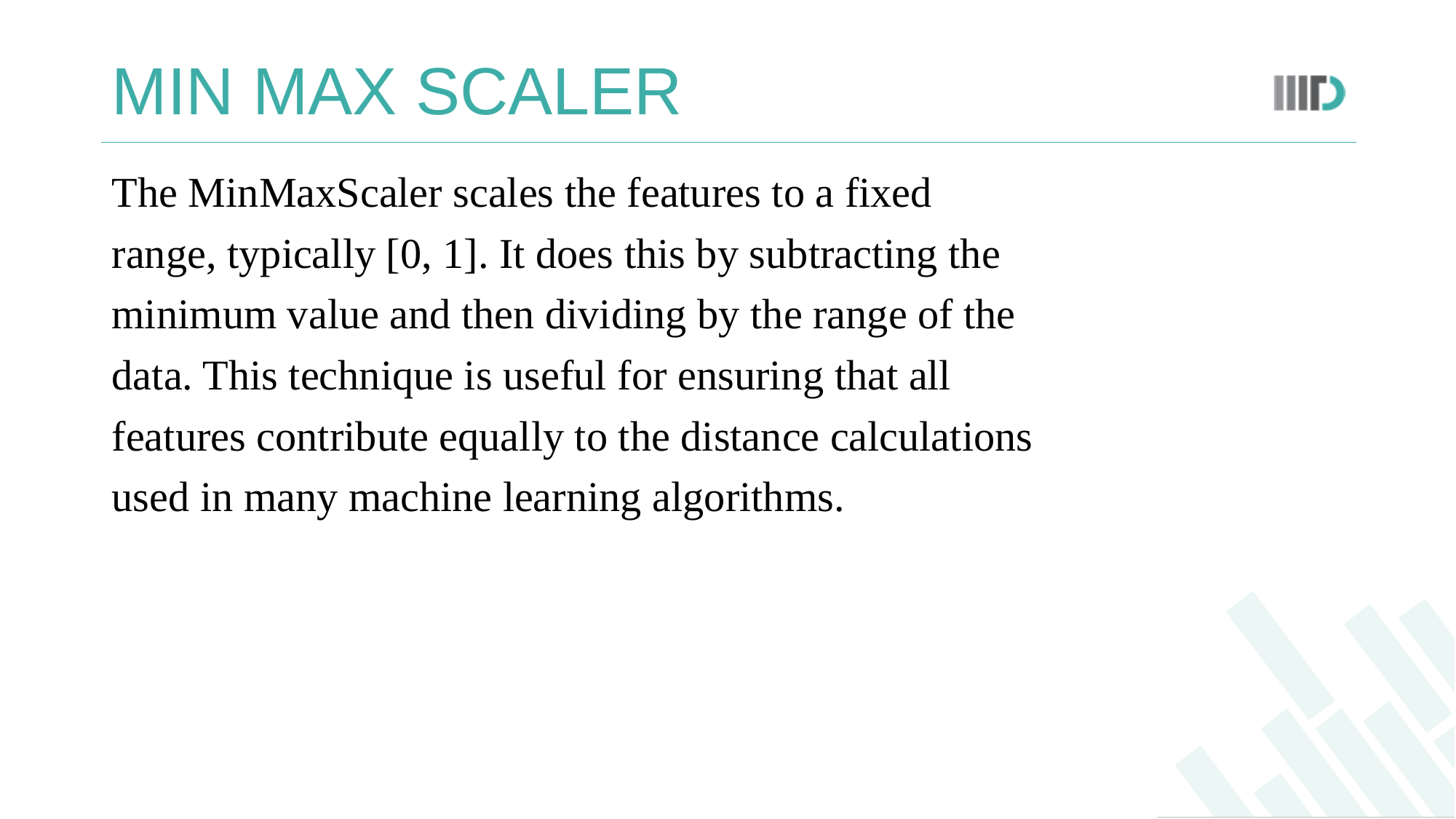

# MIN MAX SCALER
The MinMaxScaler scales the features to a fixed
range, typically [0, 1]. It does this by subtracting the
minimum value and then dividing by the range of the
data. This technique is useful for ensuring that all
features contribute equally to the distance calculations
used in many machine learning algorithms.